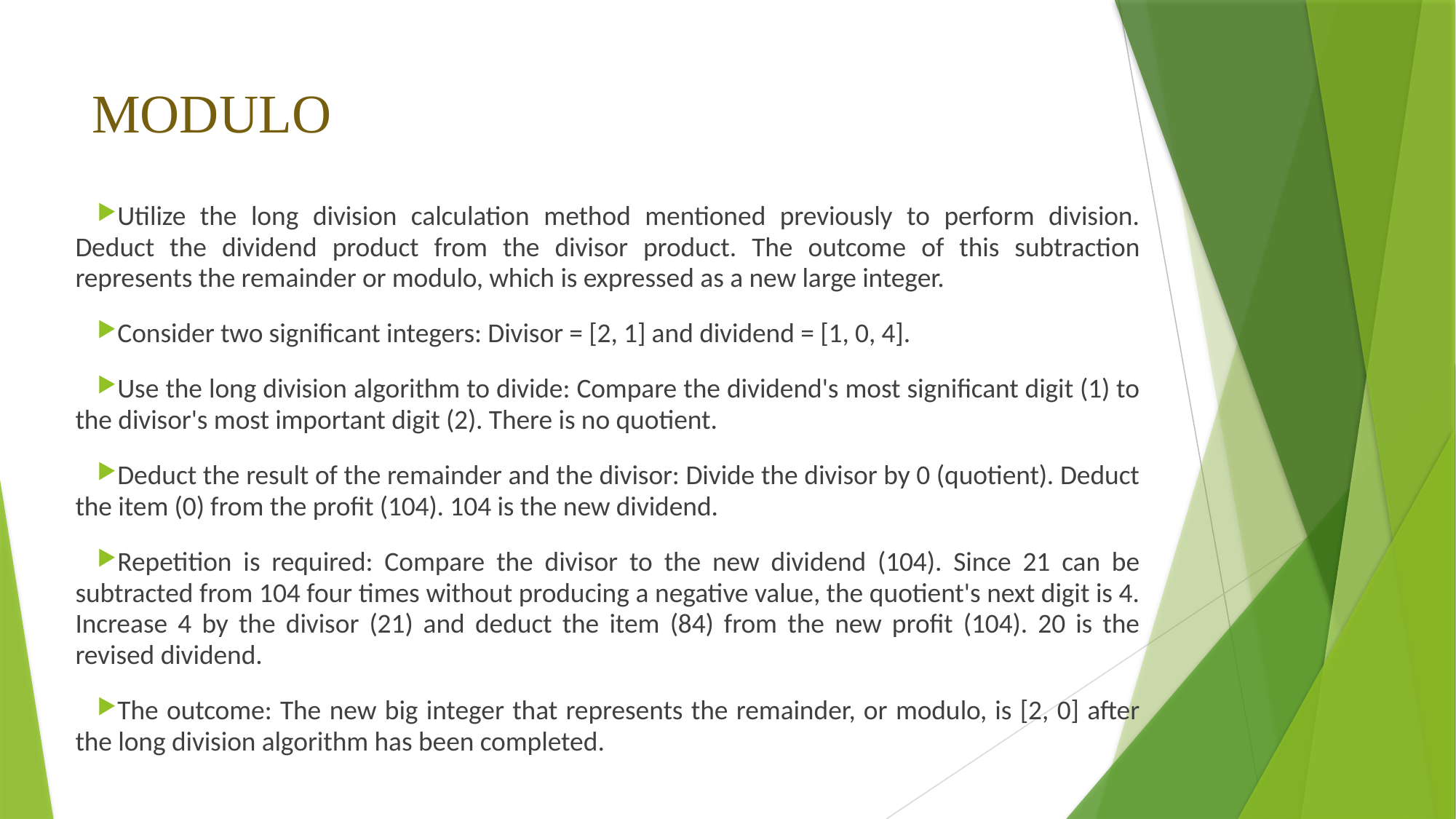

# MODULO
Utilize the long division calculation method mentioned previously to perform division. Deduct the dividend product from the divisor product. The outcome of this subtraction represents the remainder or modulo, which is expressed as a new large integer.
Consider two significant integers: Divisor = [2, 1] and dividend = [1, 0, 4].
Use the long division algorithm to divide: Compare the dividend's most significant digit (1) to the divisor's most important digit (2). There is no quotient.
Deduct the result of the remainder and the divisor: Divide the divisor by 0 (quotient). Deduct the item (0) from the profit (104). 104 is the new dividend.
Repetition is required: Compare the divisor to the new dividend (104). Since 21 can be subtracted from 104 four times without producing a negative value, the quotient's next digit is 4. Increase 4 by the divisor (21) and deduct the item (84) from the new profit (104). 20 is the revised dividend.
The outcome: The new big integer that represents the remainder, or modulo, is [2, 0] after the long division algorithm has been completed.